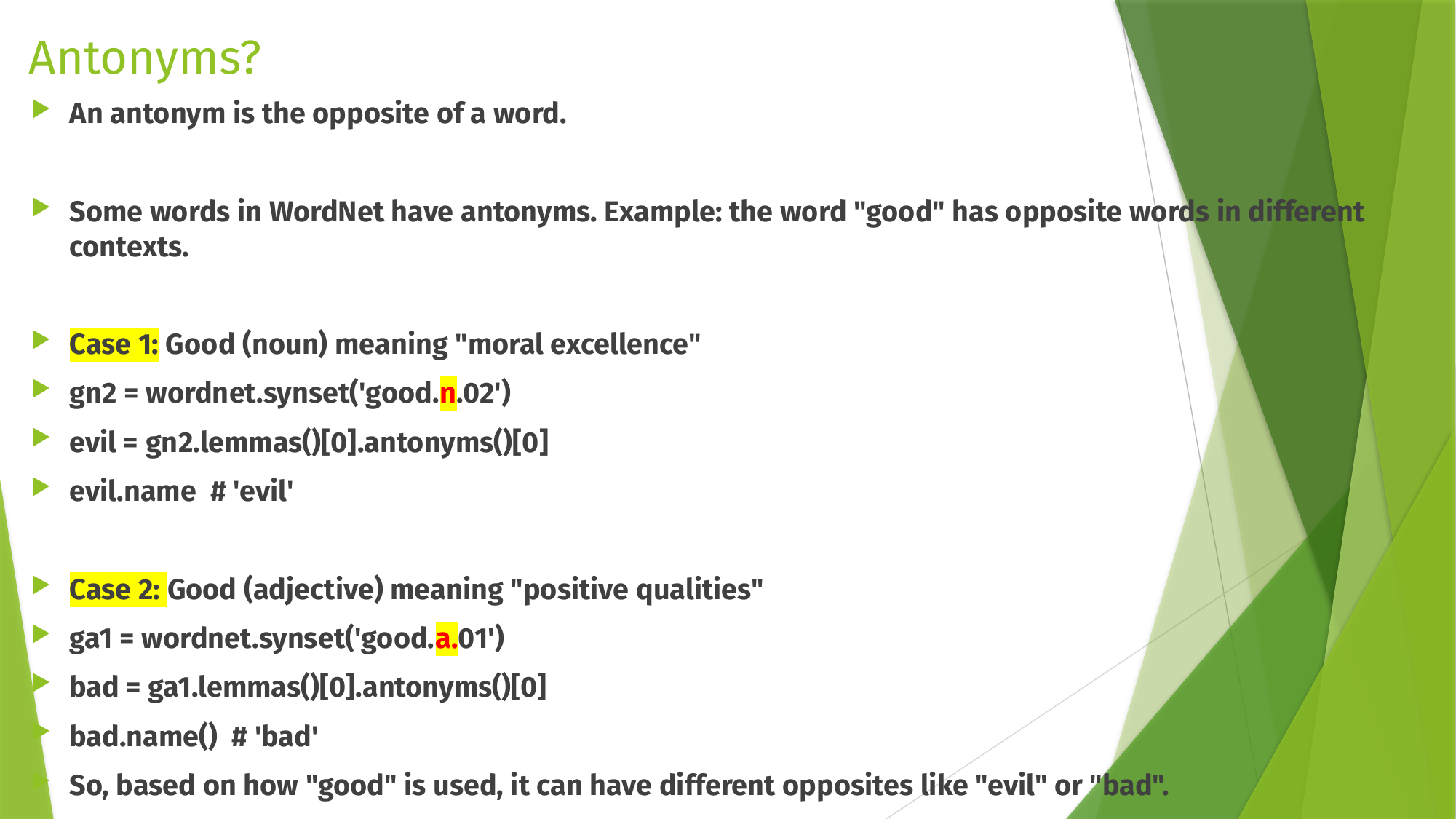

# Antonyms?
An antonym is the opposite of a word.

Some words in WordNet have antonyms. Example: the word "good" has opposite words in different contexts.

Case 1: Good (noun) meaning "moral excellence"
gn2 = wordnet.synset('good.n.02')
evil = gn2.lemmas()[0].antonyms()[0]
evil.name  # 'evil'

Case 2: Good (adjective) meaning "positive qualities"
ga1 = wordnet.synset('good.a.01')
bad = ga1.lemmas()[0].antonyms()[0]
bad.name()  # 'bad'
So, based on how "good" is used, it can have different opposites like "evil" or "bad".